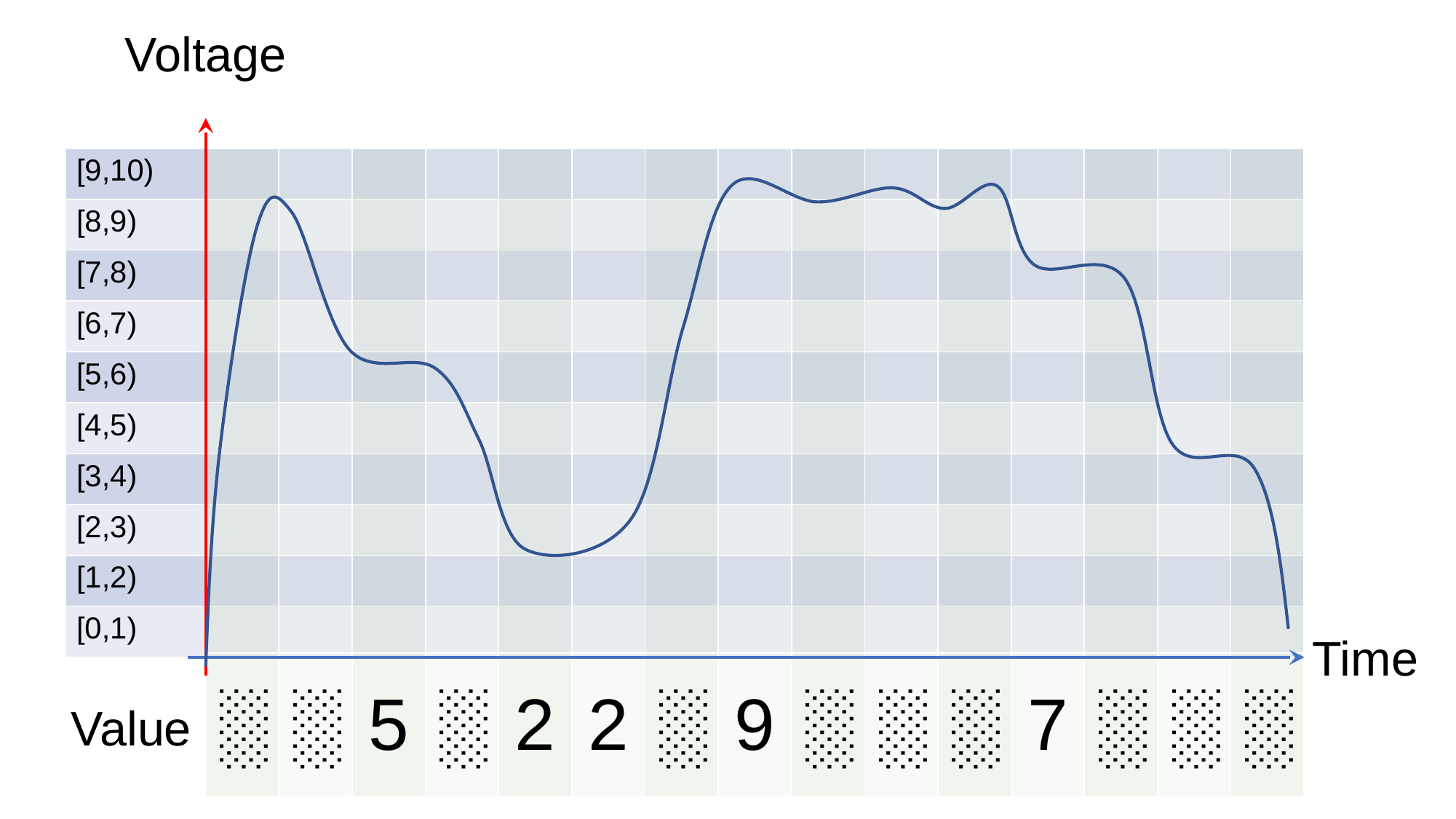

Voltage
| [9,10) |  |
| --- | --- |
| [8,9) |  |
| [7,8) |  |
| [6,7) |  |
| [5,6) |  |
| [4,5) |  |
| [3,4) |  |
| [2,3) |  |
| [1,2) |  |
| [0,1) |  |
|  |  |  |  |  |  |  |  |  |  |  |  |  |  |  |
| --- | --- | --- | --- | --- | --- | --- | --- | --- | --- | --- | --- | --- | --- | --- |
| ░ | ░ | 5 | ░ | 2 | 2 | ░ | 9 | ░ | ░ | ░ | 7 | ░ | ░ | ░ |

Time
Value